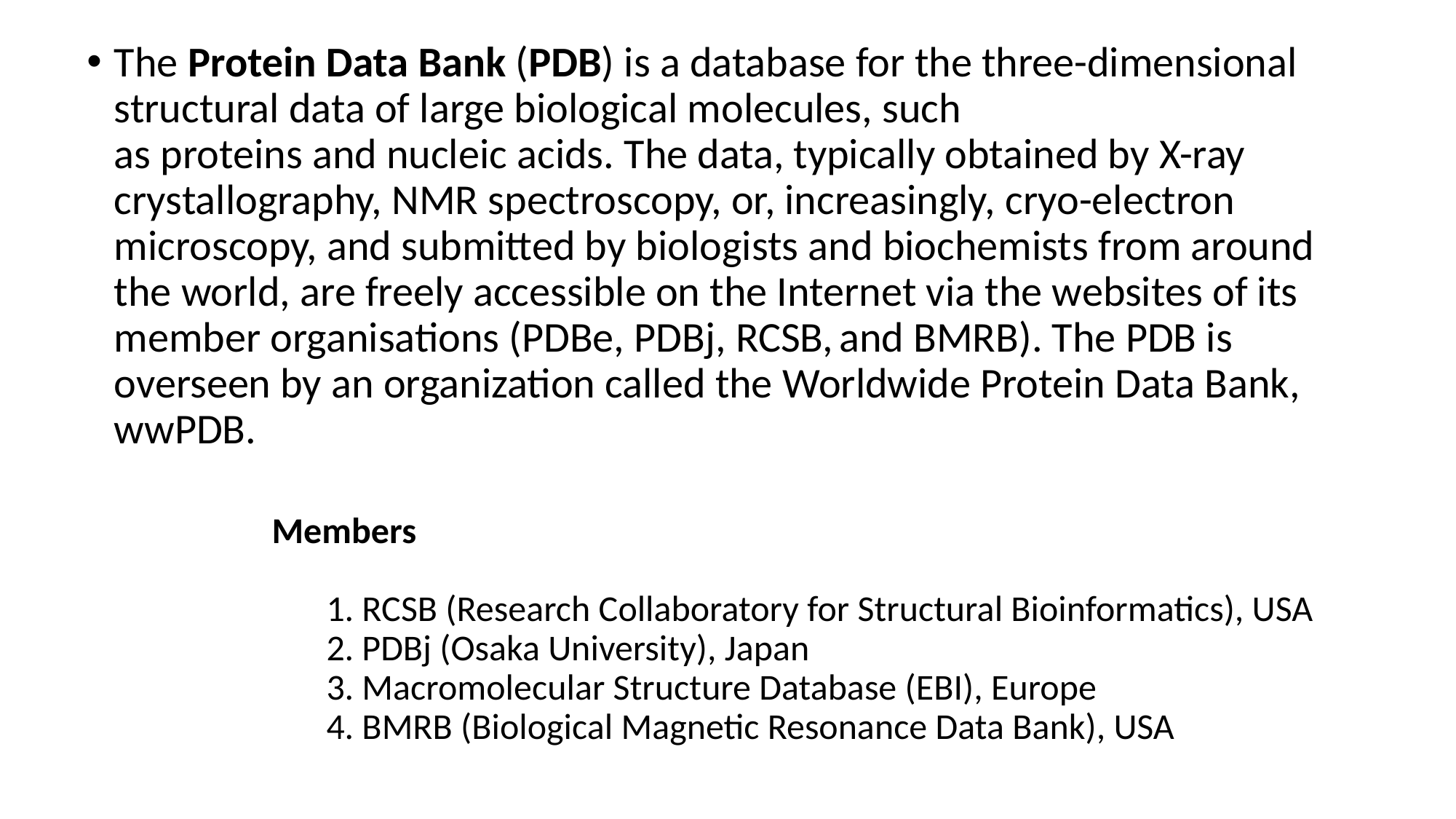

The Protein Data Bank (PDB) is a database for the three-dimensional structural data of large biological molecules, such as proteins and nucleic acids. The data, typically obtained by X-ray crystallography, NMR spectroscopy, or, increasingly, cryo-electron microscopy, and submitted by biologists and biochemists from around the world, are freely accessible on the Internet via the websites of its member organisations (PDBe, PDBj, RCSB, and BMRB). The PDB is overseen by an organization called the Worldwide Protein Data Bank, wwPDB.
Members

1. RCSB (Research Collaboratory for Structural Bioinformatics), USA
2. PDBj (Osaka University), Japan
3. Macromolecular Structure Database (EBI), Europe
4. BMRB (Biological Magnetic Resonance Data Bank), USA